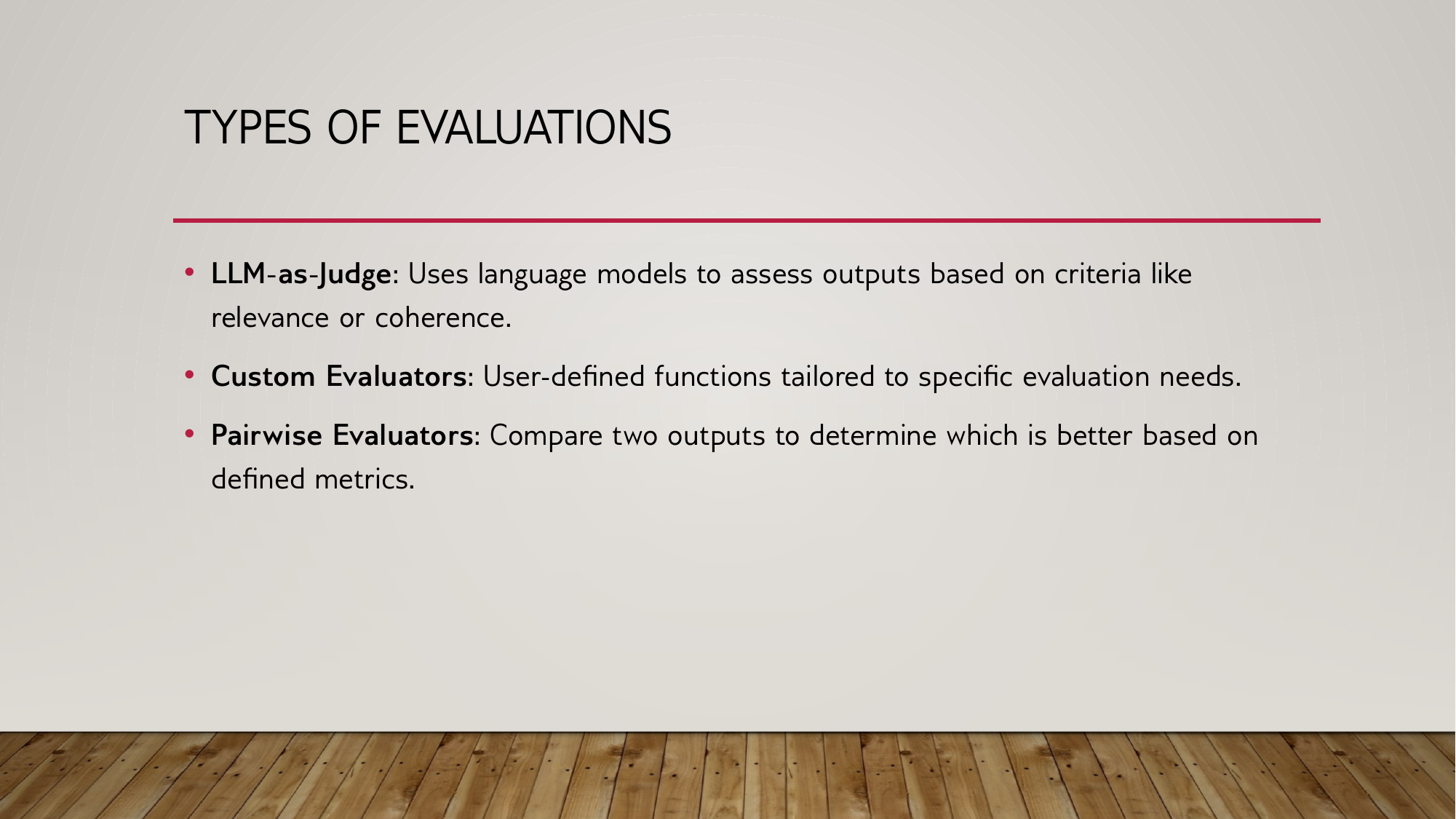

# Types of evaluations
LLM-as-Judge: Uses language models to assess outputs based on criteria like relevance or coherence.​
Custom Evaluators: User-defined functions tailored to specific evaluation needs.​
Pairwise Evaluators: Compare two outputs to determine which is better based on defined metrics.​